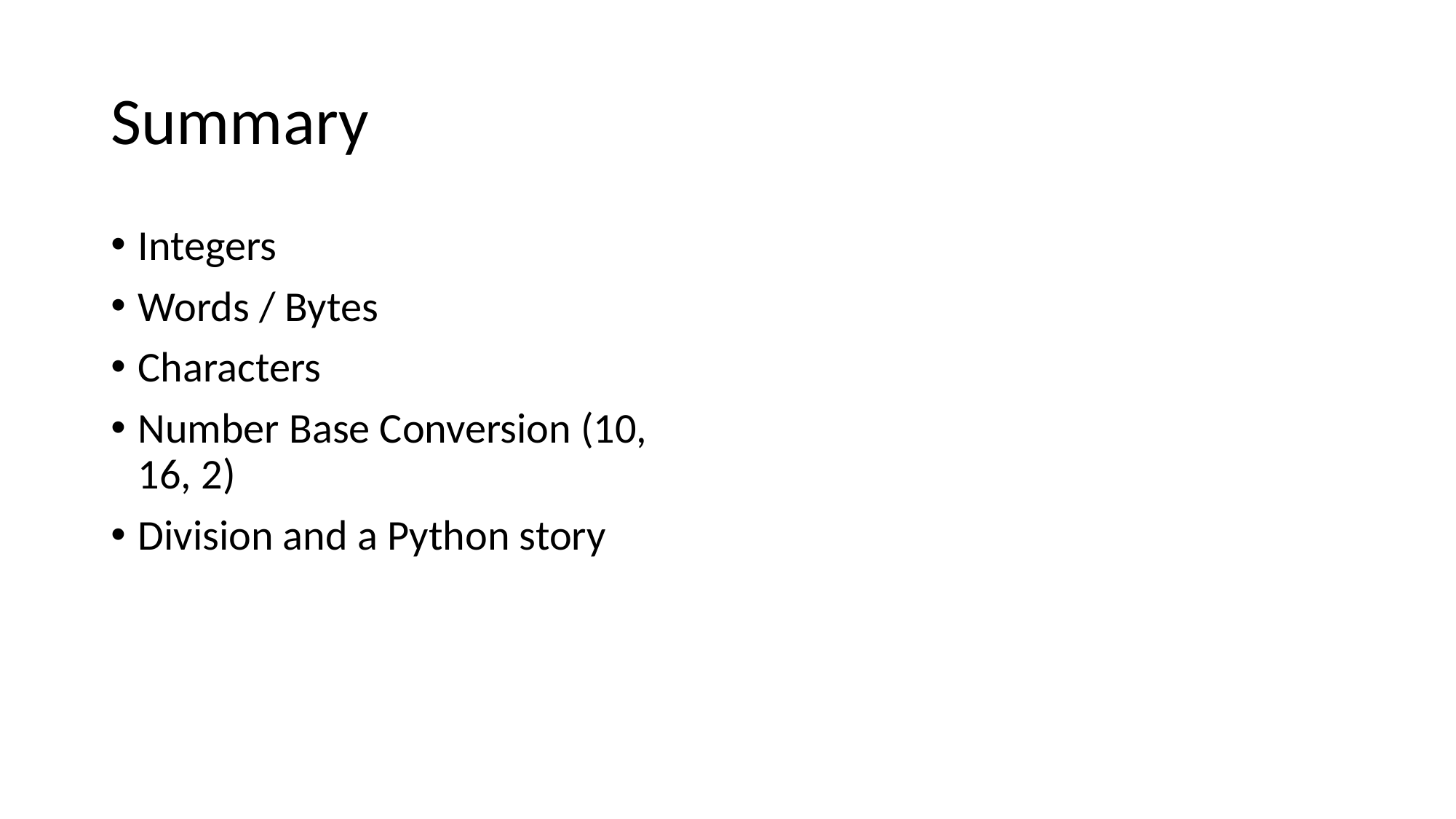

# Summary
Integers
Words / Bytes
Characters
Number Base Conversion (10, 16, 2)
Division and a Python story